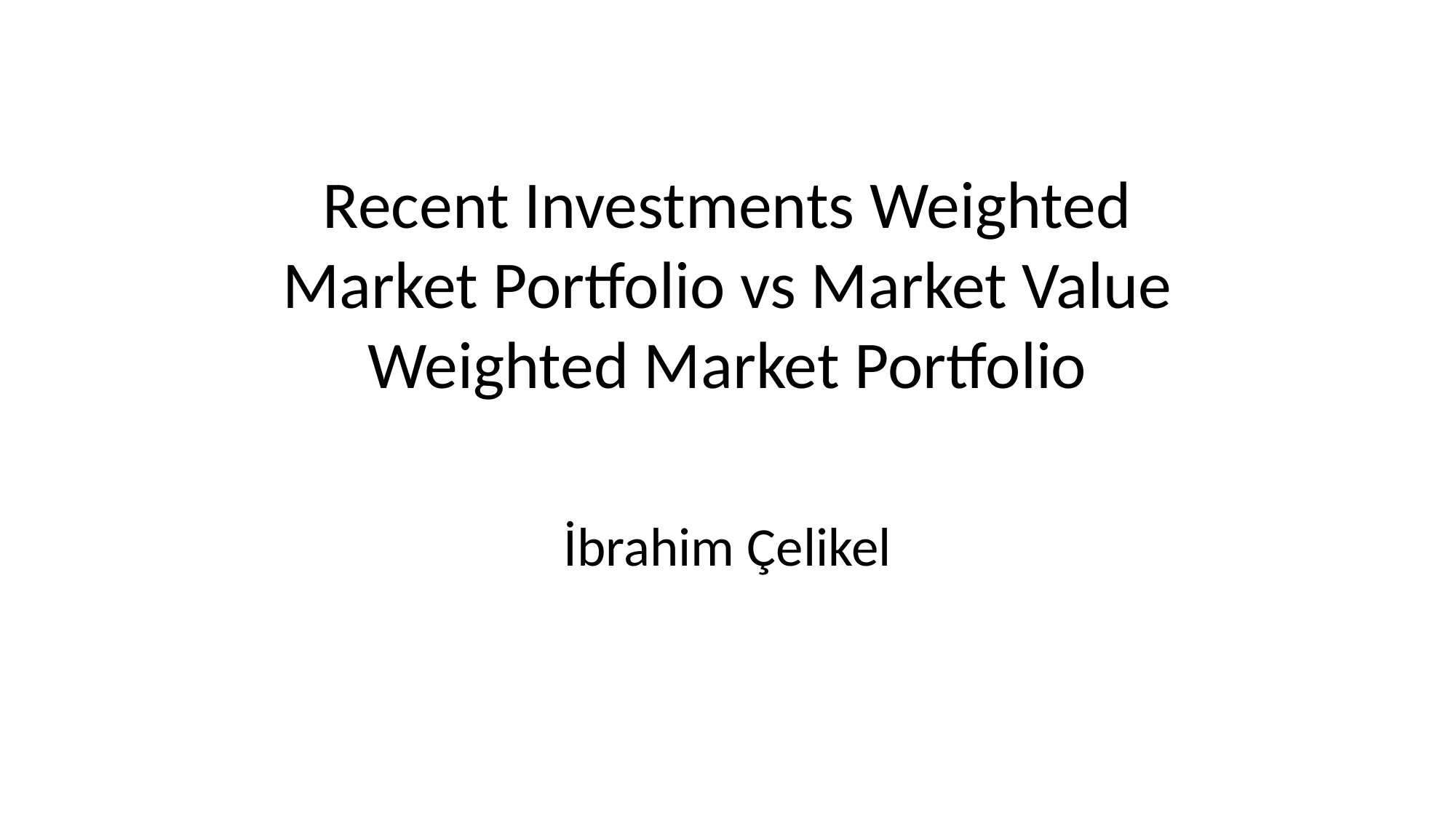

Recent Investments Weighted Market Portfolio vs Market Value Weighted Market Portfolio
İbrahim Çelikel